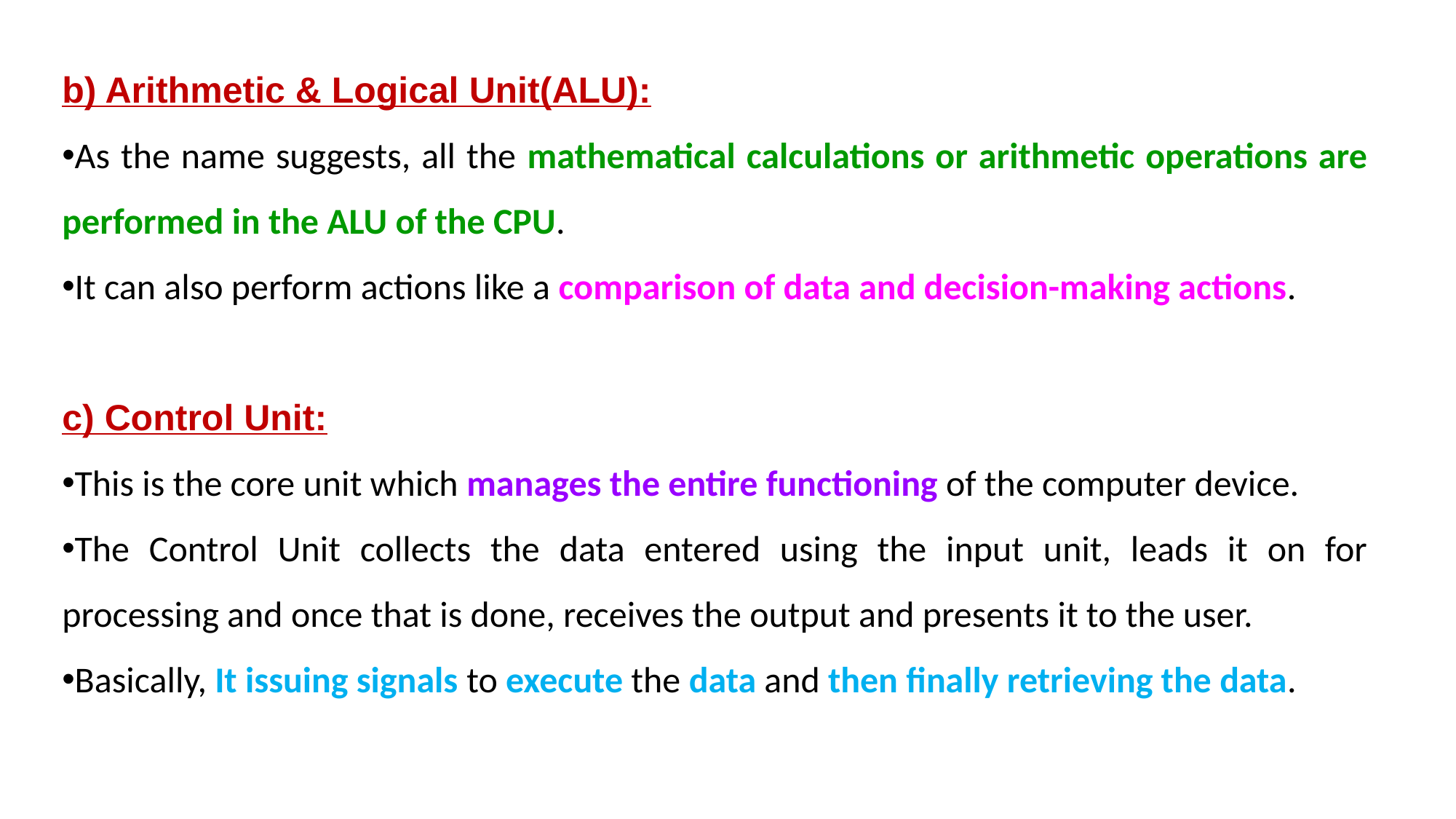

b) Arithmetic & Logical Unit(ALU):
As the name suggests, all the mathematical calculations or arithmetic operations are performed in the ALU of the CPU.
It can also perform actions like a comparison of data and decision-making actions.

c) Control Unit:
This is the core unit which manages the entire functioning of the computer device.
The Control Unit collects the data entered using the input unit, leads it on for processing and once that is done, receives the output and presents it to the user.
Basically, It issuing signals to execute the data and then finally retrieving the data.